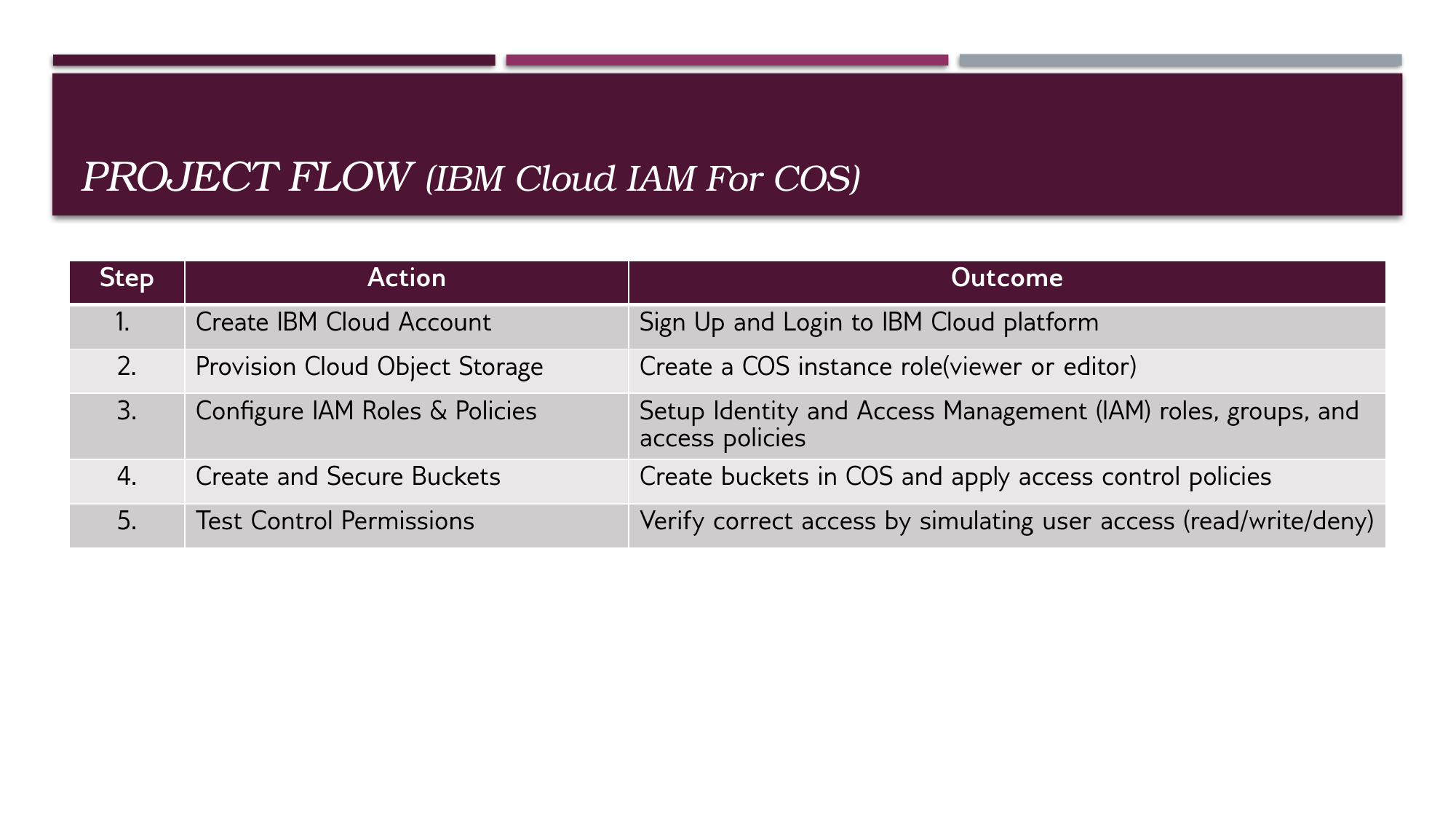

# Project Flow (IBM Cloud IAM For COS)
| Step | Action | Outcome |
| --- | --- | --- |
| 1. | Create IBM Cloud Account | Sign Up and Login to IBM Cloud platform |
| 2. | Provision Cloud Object Storage | Create a COS instance role(viewer or editor) |
| 3. | Configure IAM Roles & Policies | Setup Identity and Access Management (IAM) roles, groups, and access policies |
| 4. | Create and Secure Buckets | Create buckets in COS and apply access control policies |
| 5. | Test Control Permissions | Verify correct access by simulating user access (read/write/deny) |